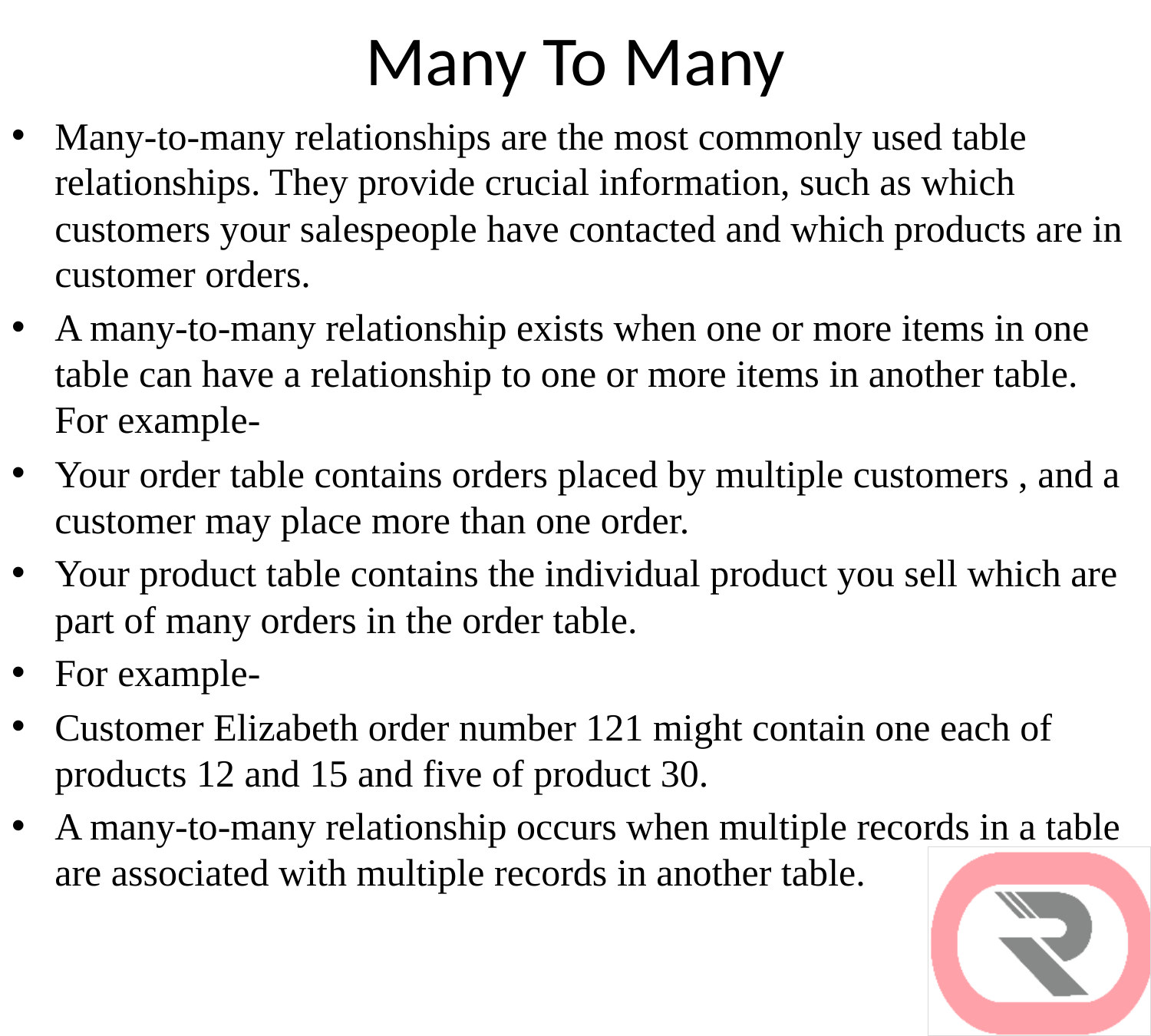

# Many To Many
Many-to-many relationships are the most commonly used table relationships. They provide crucial information, such as which customers your salespeople have contacted and which products are in customer orders.
A many-to-many relationship exists when one or more items in one table can have a relationship to one or more items in another table. For example-
Your order table contains orders placed by multiple customers , and a customer may place more than one order.
Your product table contains the individual product you sell which are part of many orders in the order table.
For example-
Customer Elizabeth order number 121 might contain one each of products 12 and 15 and five of product 30.
A many-to-many relationship occurs when multiple records in a table are associated with multiple records in another table.